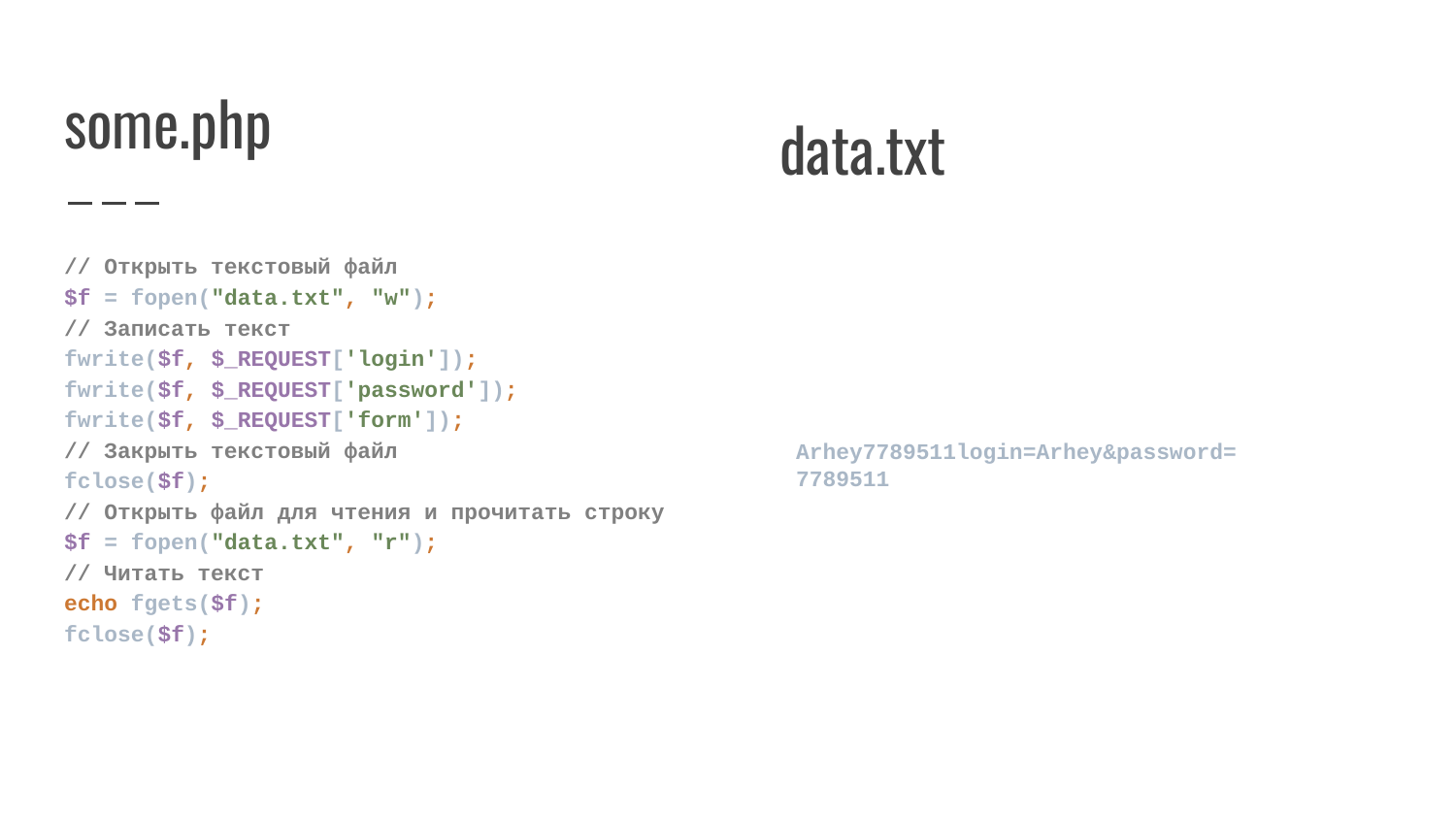

# some.php
data.txt
Arhey7789511login=Arhey&password=7789511
// Открыть текстовый файл
$f = fopen("data.txt", "w");
// Записать текст
fwrite($f, $_REQUEST['login']);
fwrite($f, $_REQUEST['password']);
fwrite($f, $_REQUEST['form']);
// Закрыть текстовый файл
fclose($f);
// Открыть файл для чтения и прочитать строку
$f = fopen("data.txt", "r");
// Читать текст
echo fgets($f);
fclose($f);